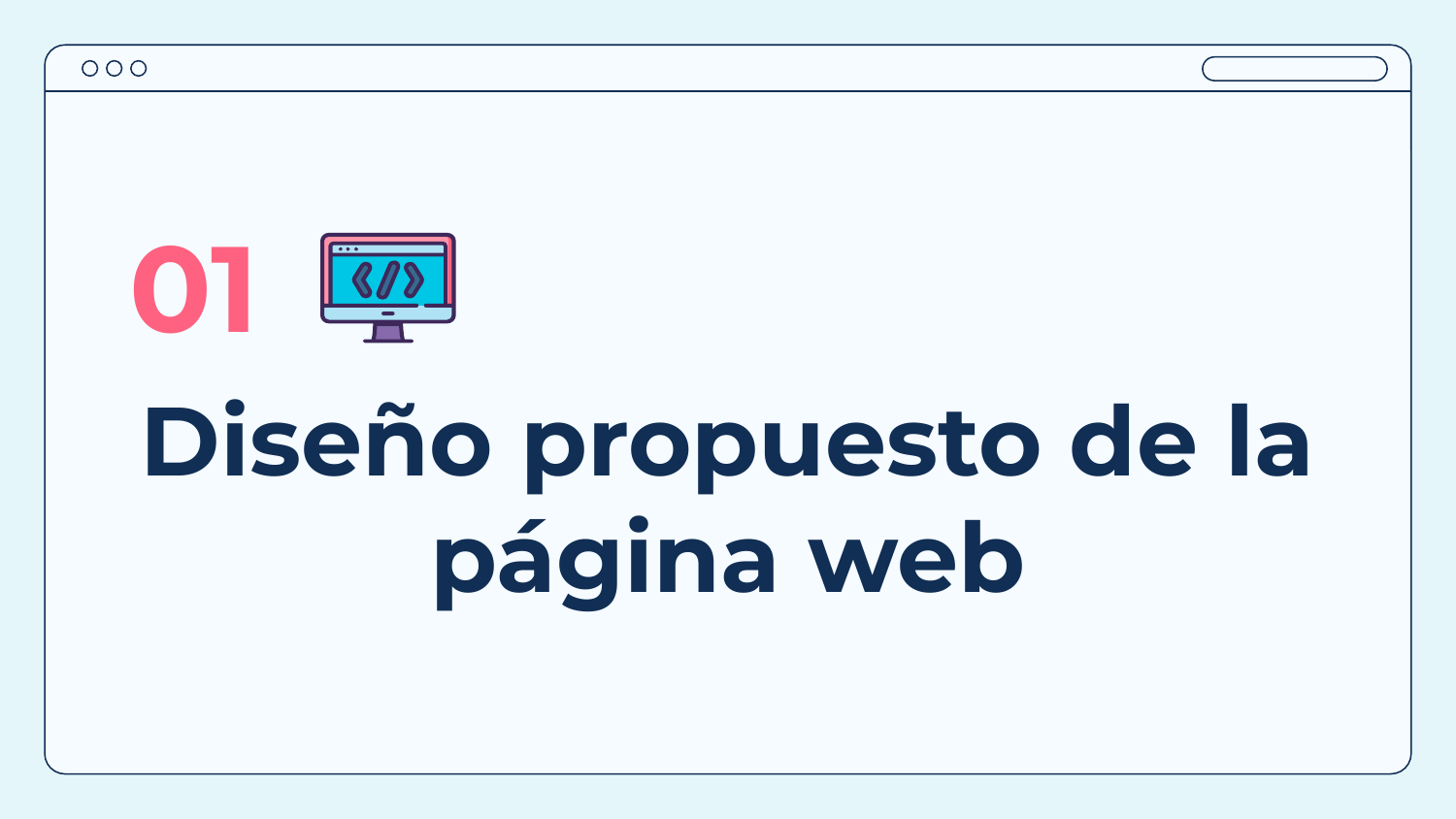

01

# Diseño propuesto de la página web